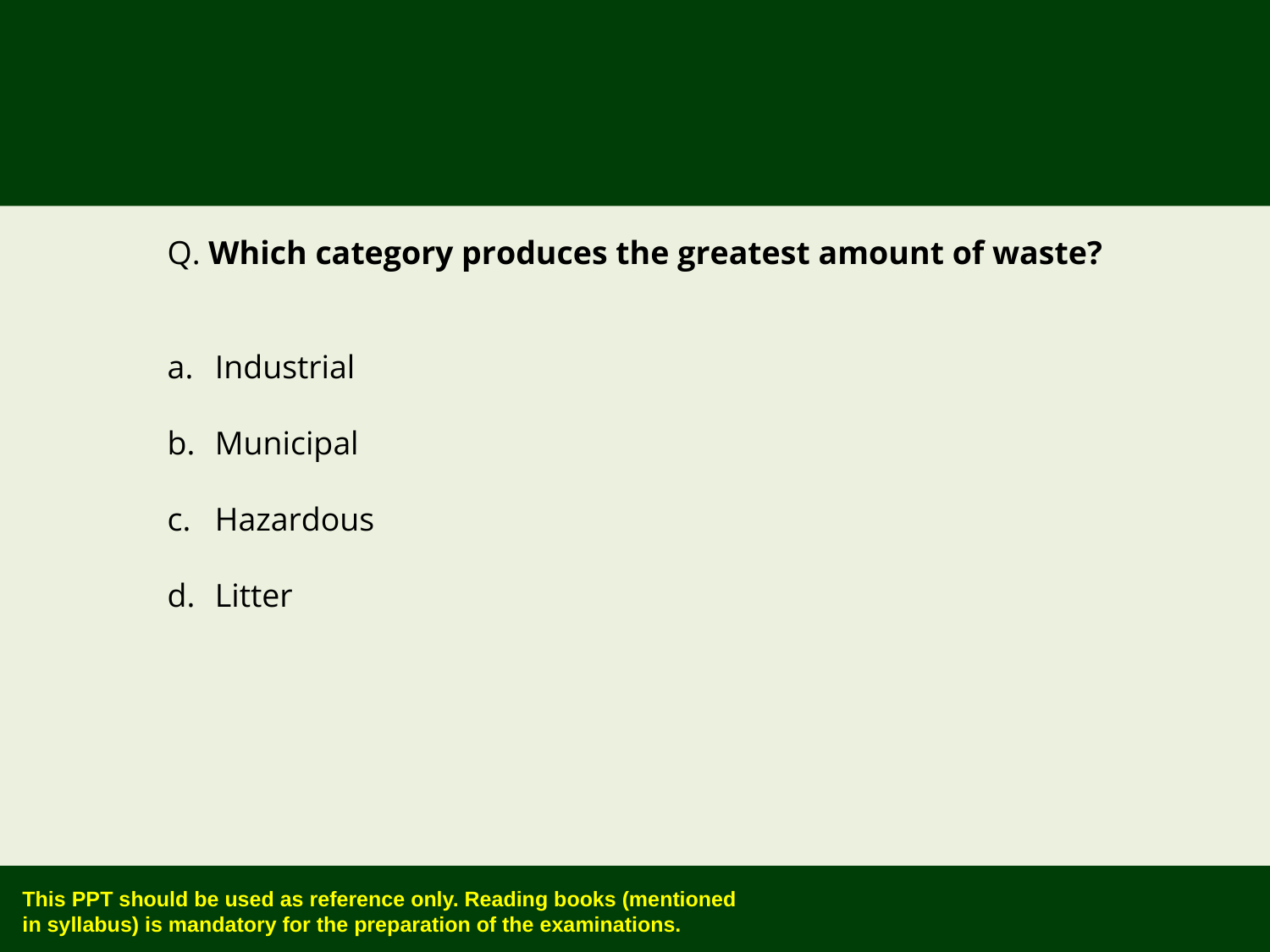

Q. Which category produces the greatest amount of waste?

Industrial
Municipal
Hazardous
Litter